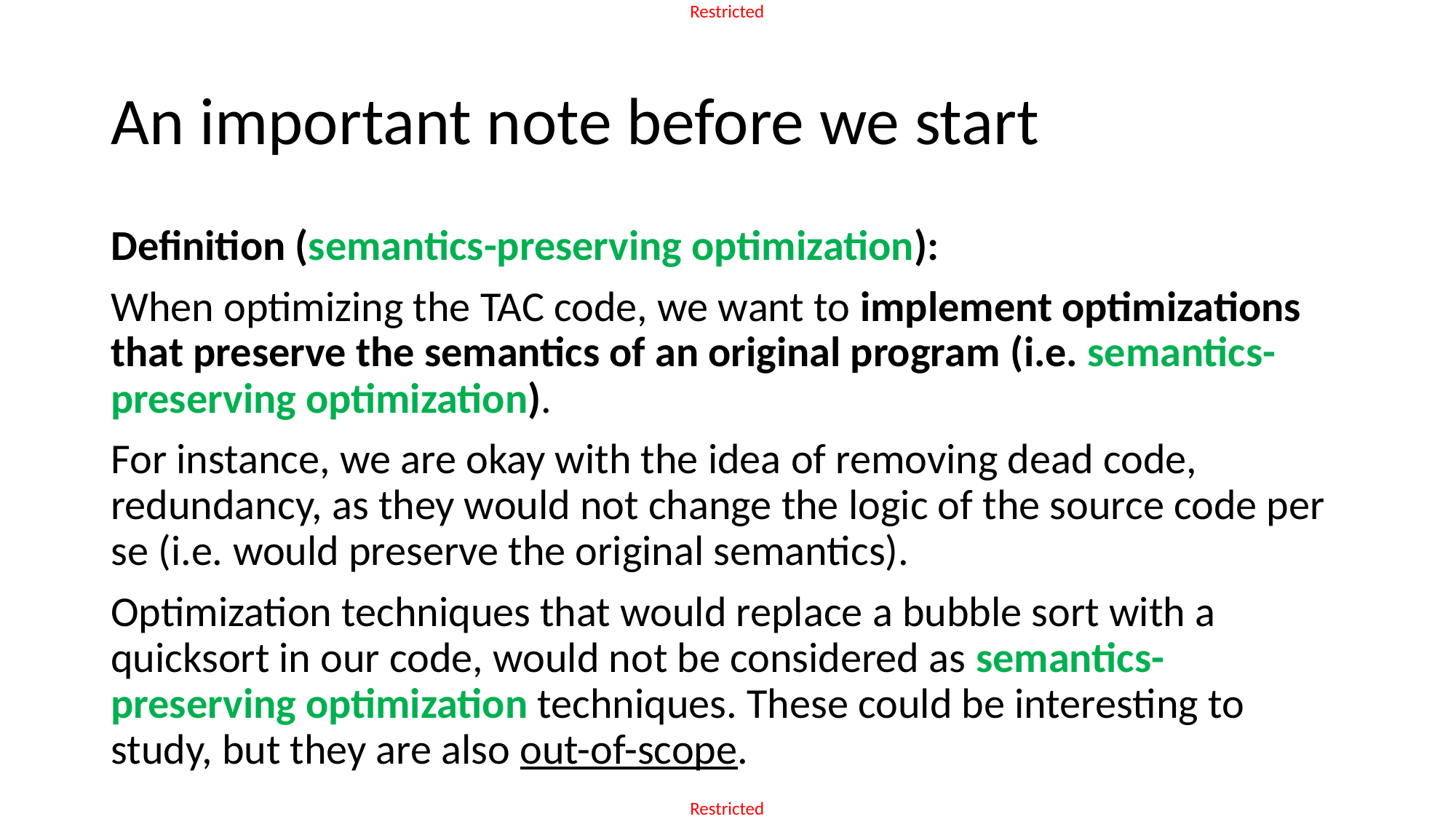

# An important note before we start
Definition (semantics-preserving optimization):
When optimizing the TAC code, we want to implement optimizations that preserve the semantics of an original program (i.e. semantics-preserving optimization).
For instance, we are okay with the idea of removing dead code, redundancy, as they would not change the logic of the source code per se (i.e. would preserve the original semantics).
Optimization techniques that would replace a bubble sort with a quicksort in our code, would not be considered as semantics-preserving optimization techniques. These could be interesting to study, but they are also out-of-scope.